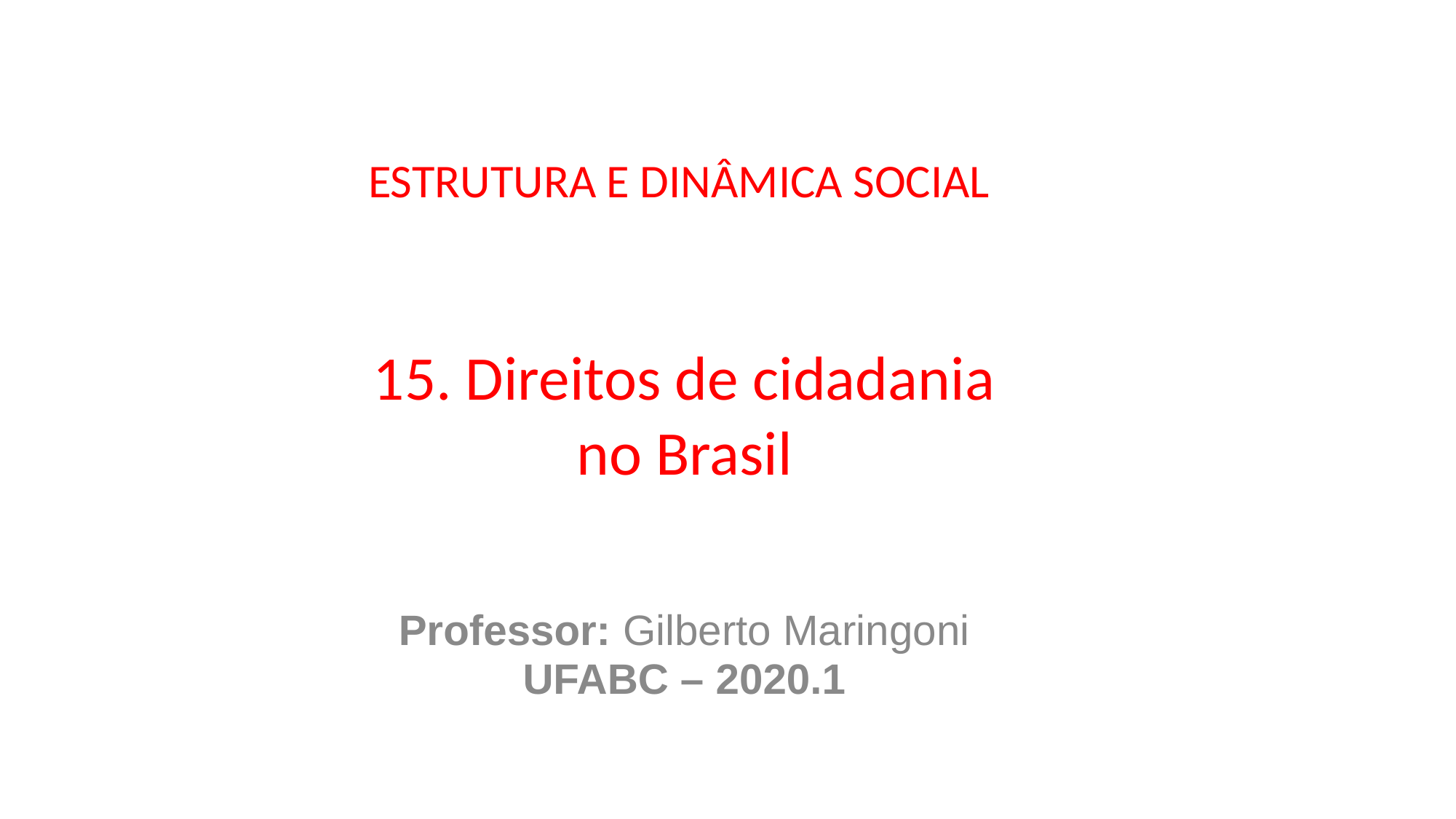

ESTRUTURA E DINÂMICA SOCIAL
15. Direitos de cidadania
no Brasil
Professor: Gilberto Maringoni
UFABC – 2020.1